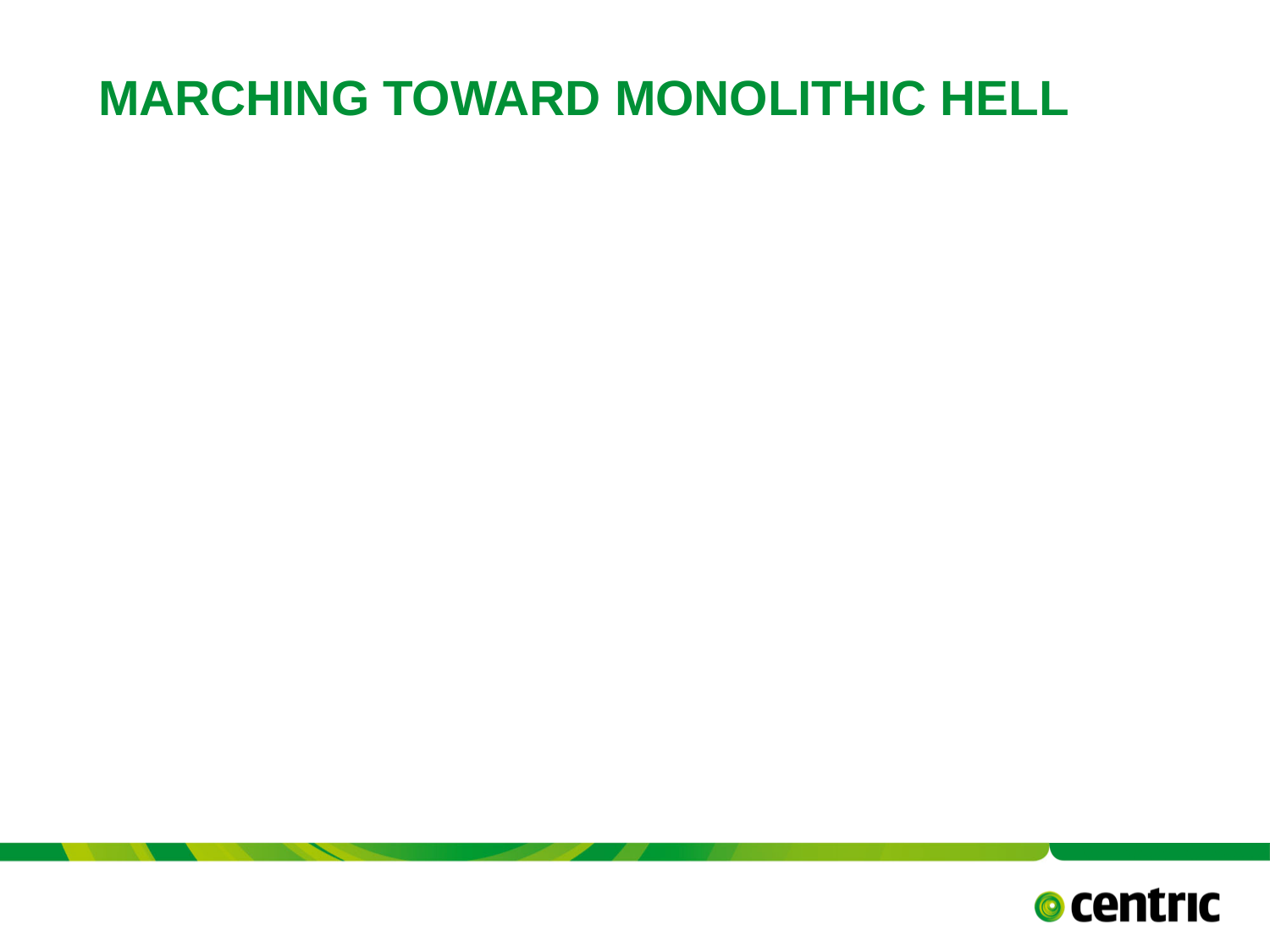

# Marching Toward Monolithic Hell

TITLE PRESENTATION
May 15, 2017